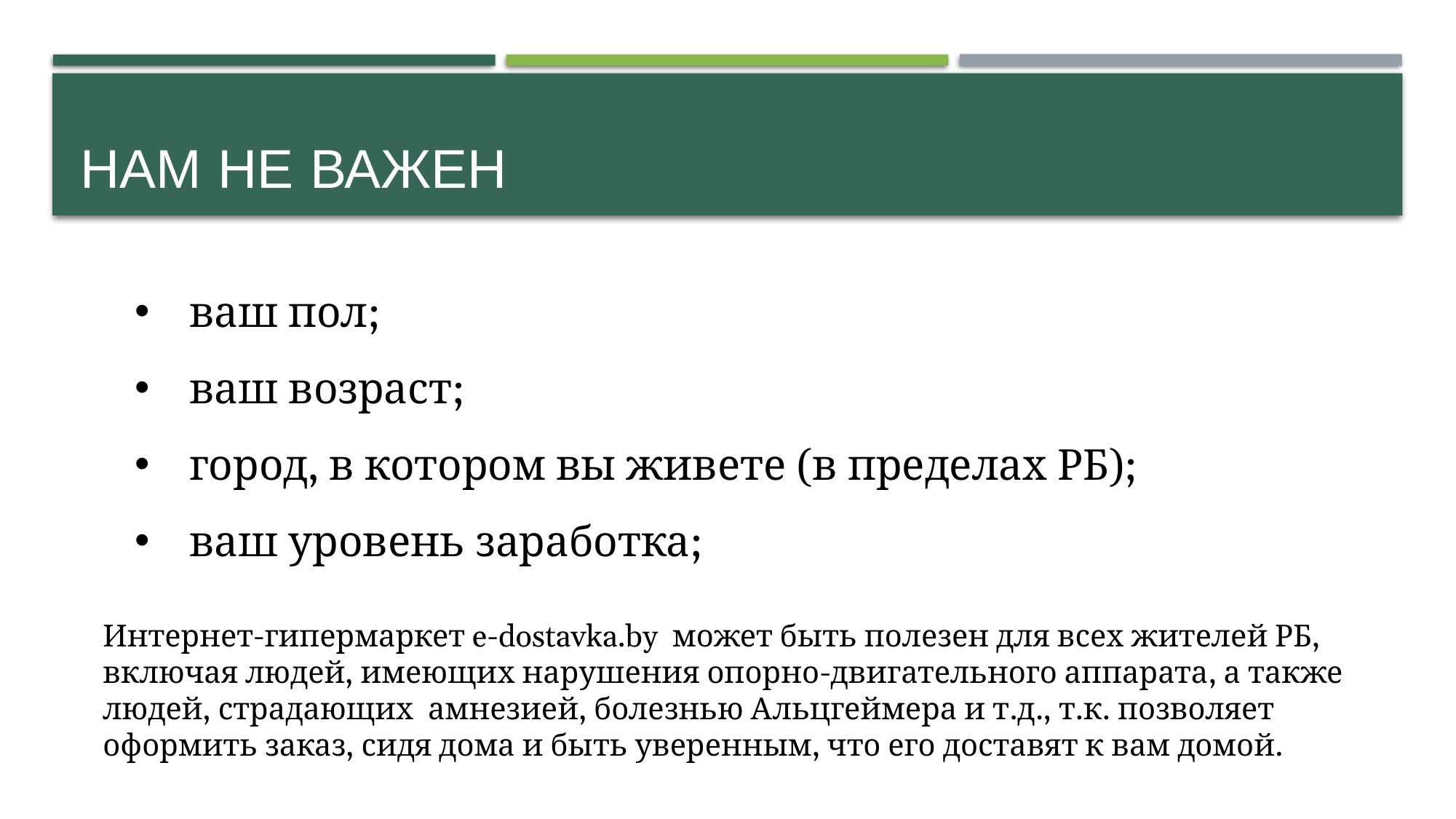

# Нам не важен
ваш пол;
ваш возраст;
город, в котором вы живете (в пределах РБ);
ваш уровень заработка;

Интернет-гипермаркет e-dostavka.by  может быть полезен для всех жителей РБ, включая людей, имеющих нарушения опорно-двигательного аппарата, а также людей, страдающих  амнезией, болезнью Альцгеймера и т.д., т.к. позволяет оформить заказ, сидя дома и быть уверенным, что его доставят к вам домой.